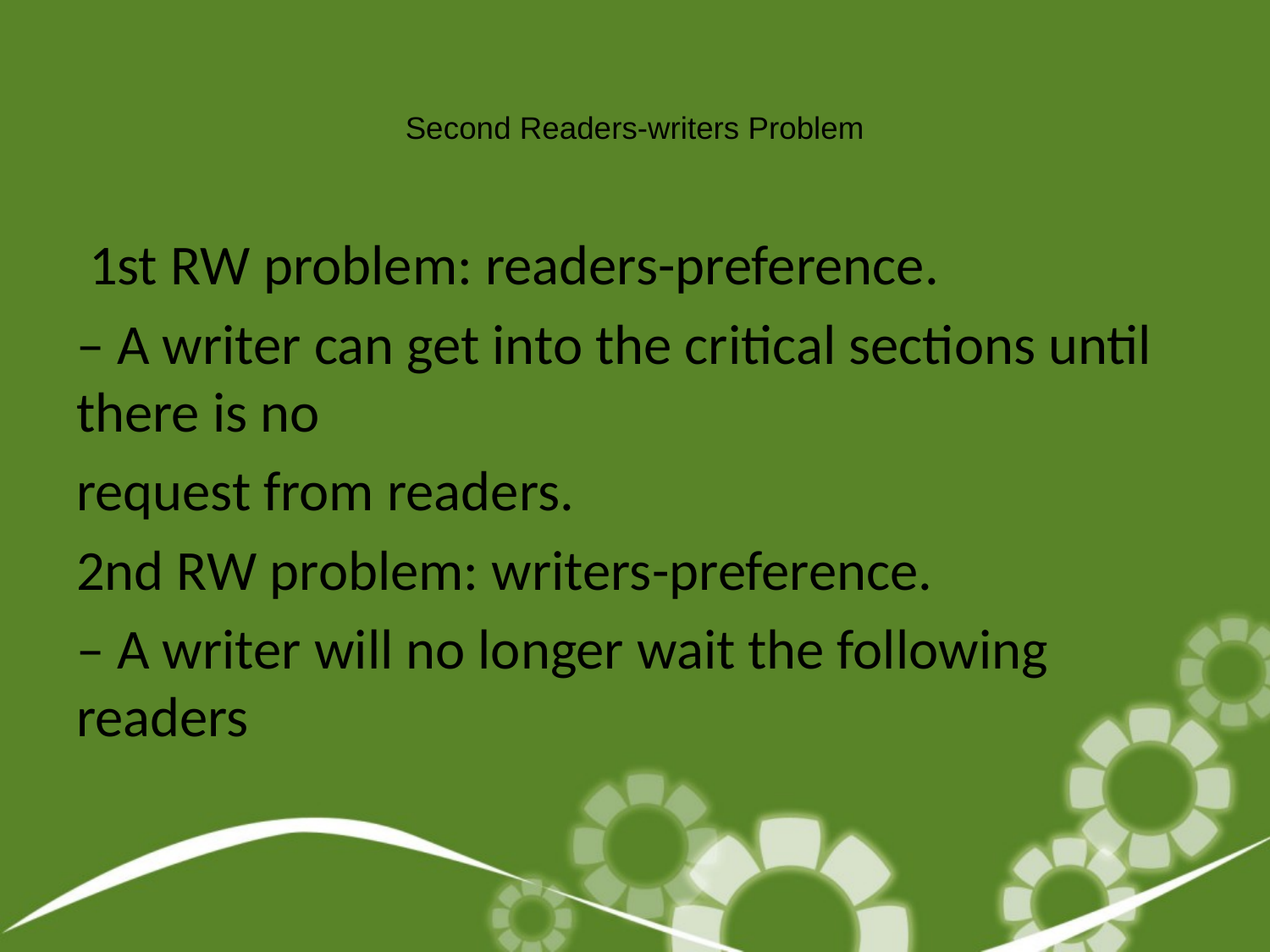

# Second Readers-writers Problem
 1st RW problem: readers-preference.
– A writer can get into the critical sections until there is no
request from readers.
2nd RW problem: writers-preference.
– A writer will no longer wait the following readers